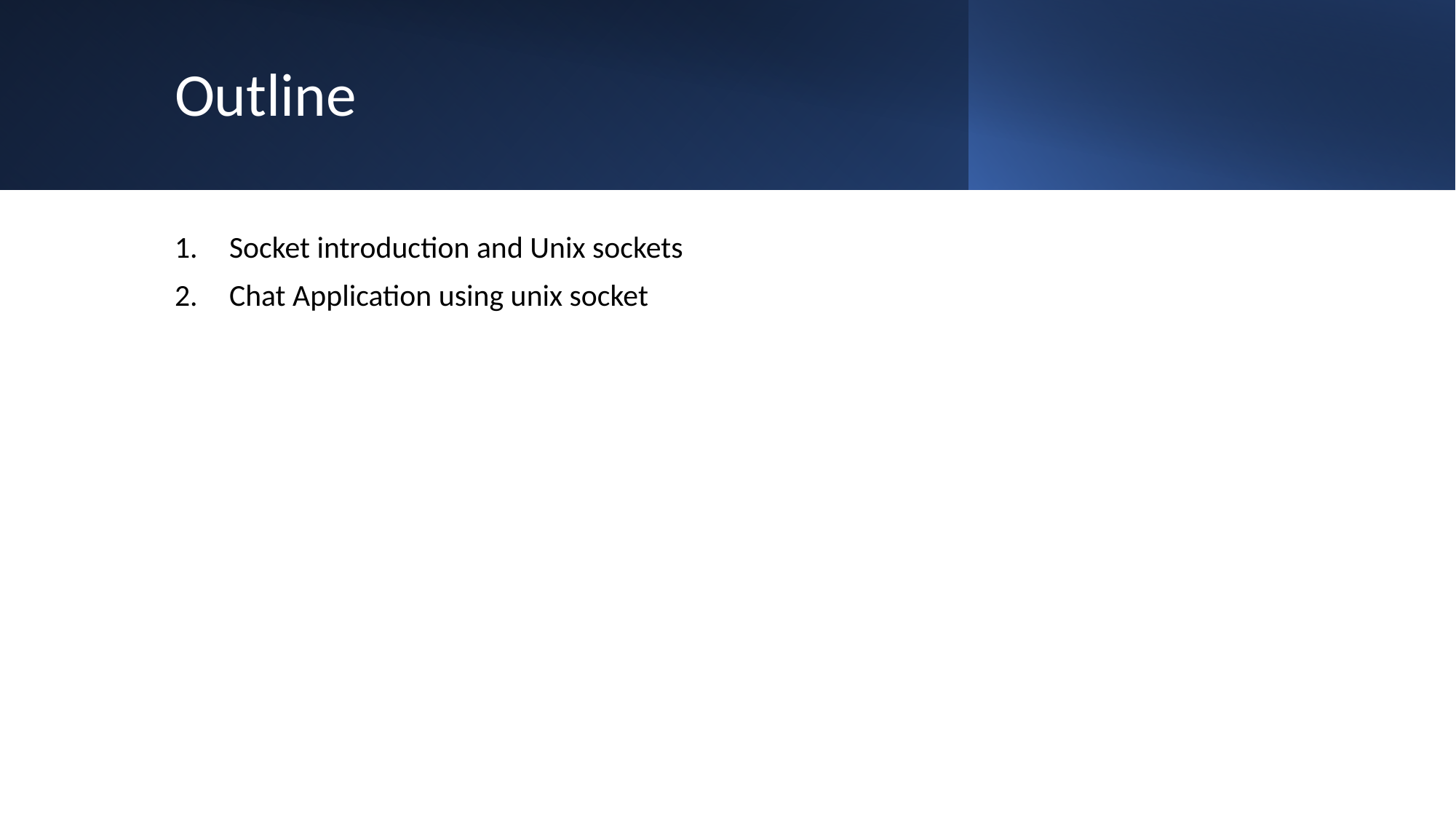

# Outline
Socket introduction and Unix sockets
Chat Application using unix socket

IN3230 / IN4230 Oracle week 1 (praveen)
2